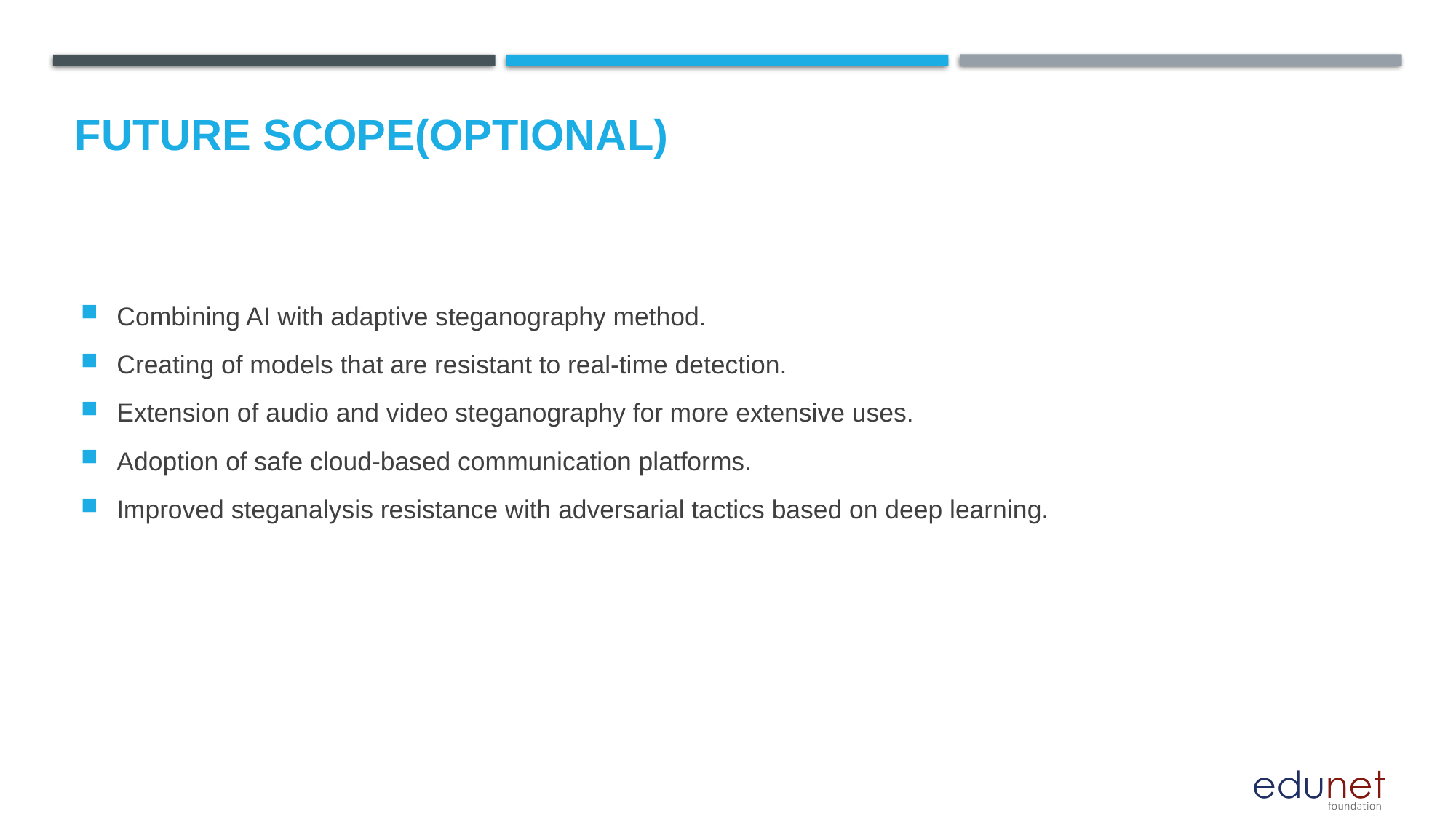

Future scope(optional)
Combining AI with adaptive steganography method.
Creating of models that are resistant to real-time detection.
Extension of audio and video steganography for more extensive uses.
Adoption of safe cloud-based communication platforms.
Improved steganalysis resistance with adversarial tactics based on deep learning.